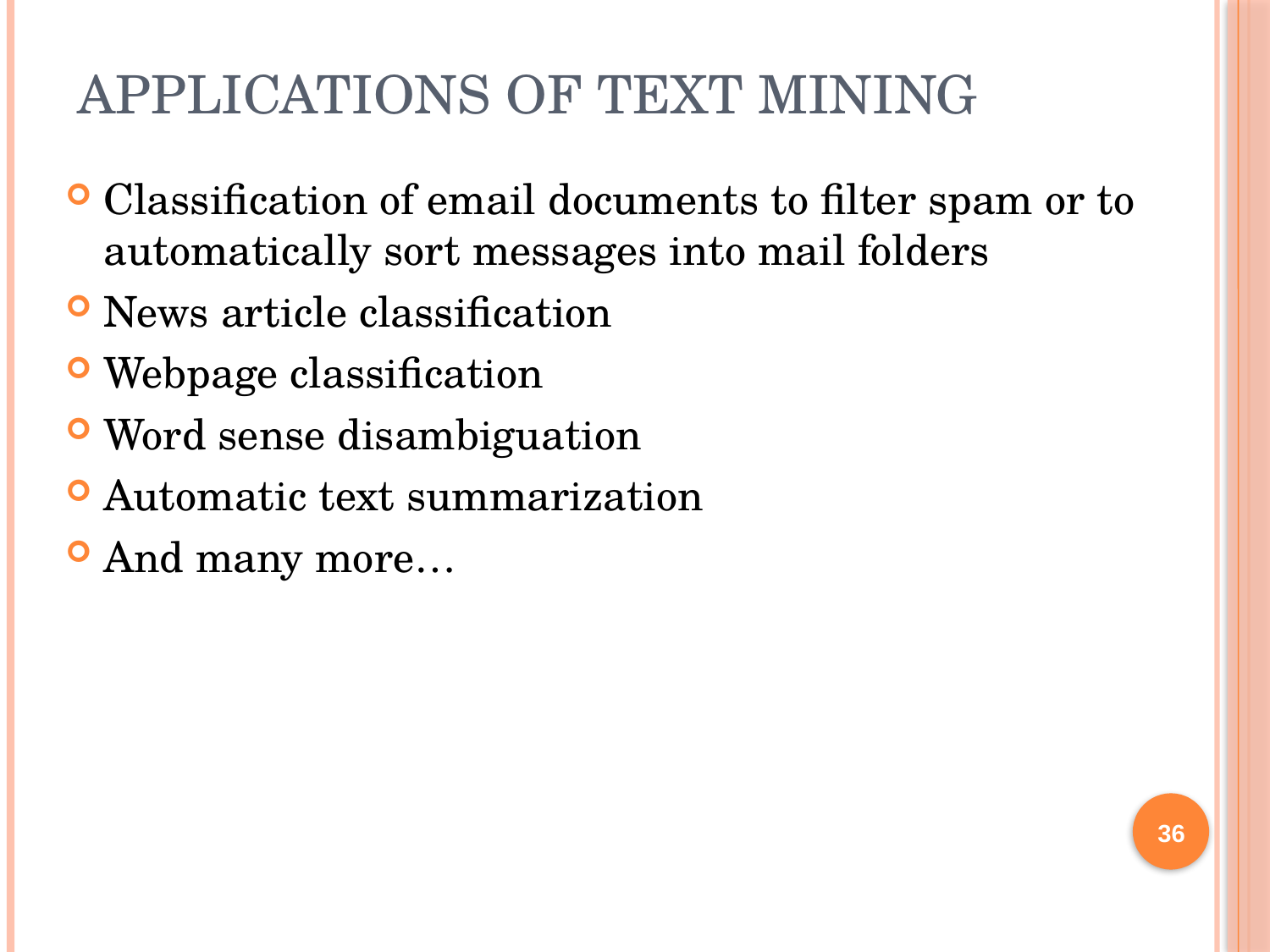

# Applications of Text Mining
Classification of email documents to filter spam or to automatically sort messages into mail folders
News article classification
Webpage classification
Word sense disambiguation
Automatic text summarization
And many more…

36